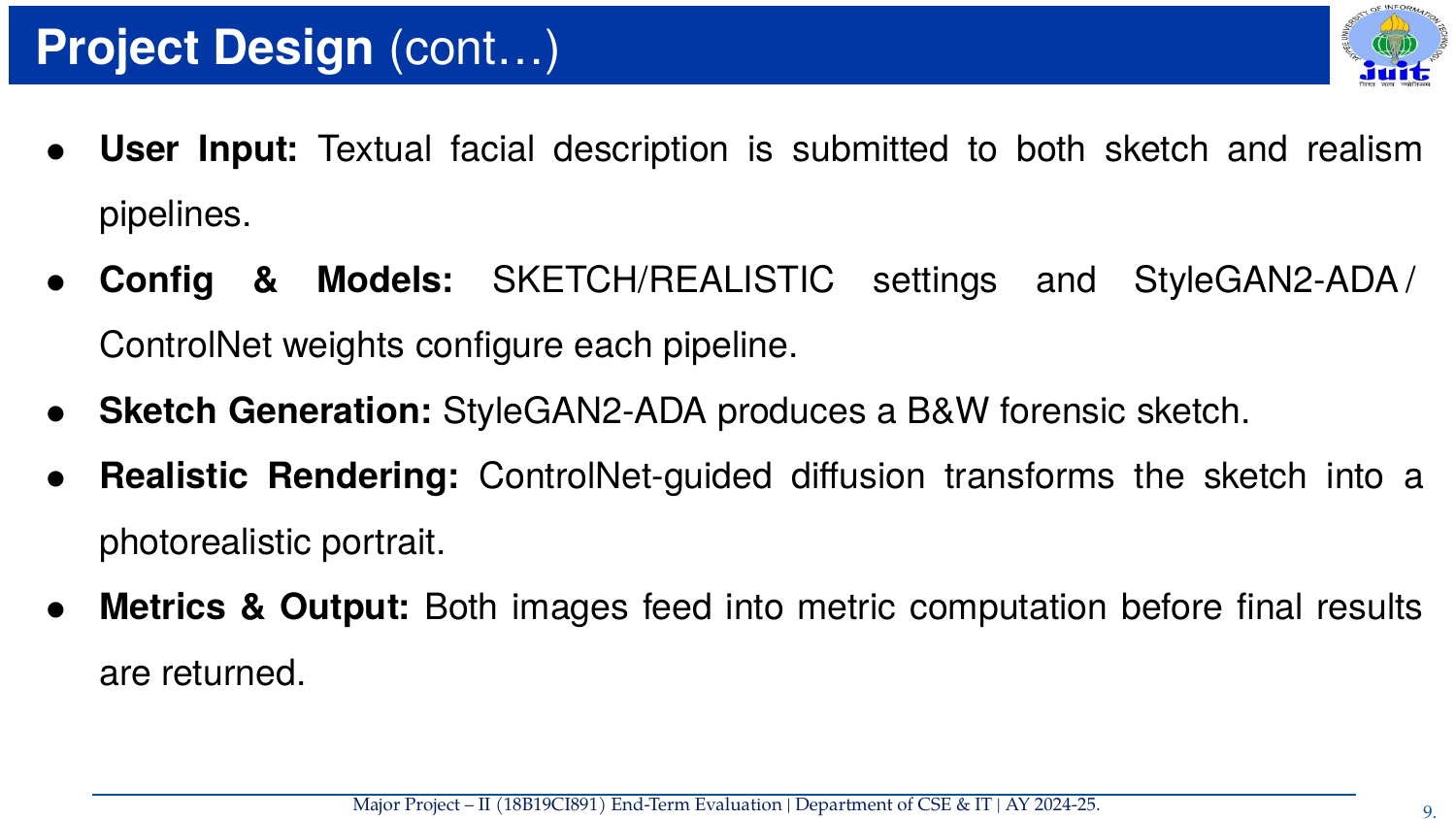

# Project Design (cont…)
User Input: Textual facial description is submitted to both sketch and realism pipelines.
Config & Models: SKETCH/REALISTIC settings and StyleGAN2-ADA / ControlNet weights configure each pipeline.
Sketch Generation: StyleGAN2-ADA produces a B&W forensic sketch.
Realistic Rendering: ControlNet-guided diffusion transforms the sketch into a photorealistic portrait.
Metrics & Output: Both images feed into metric computation before final results are returned.